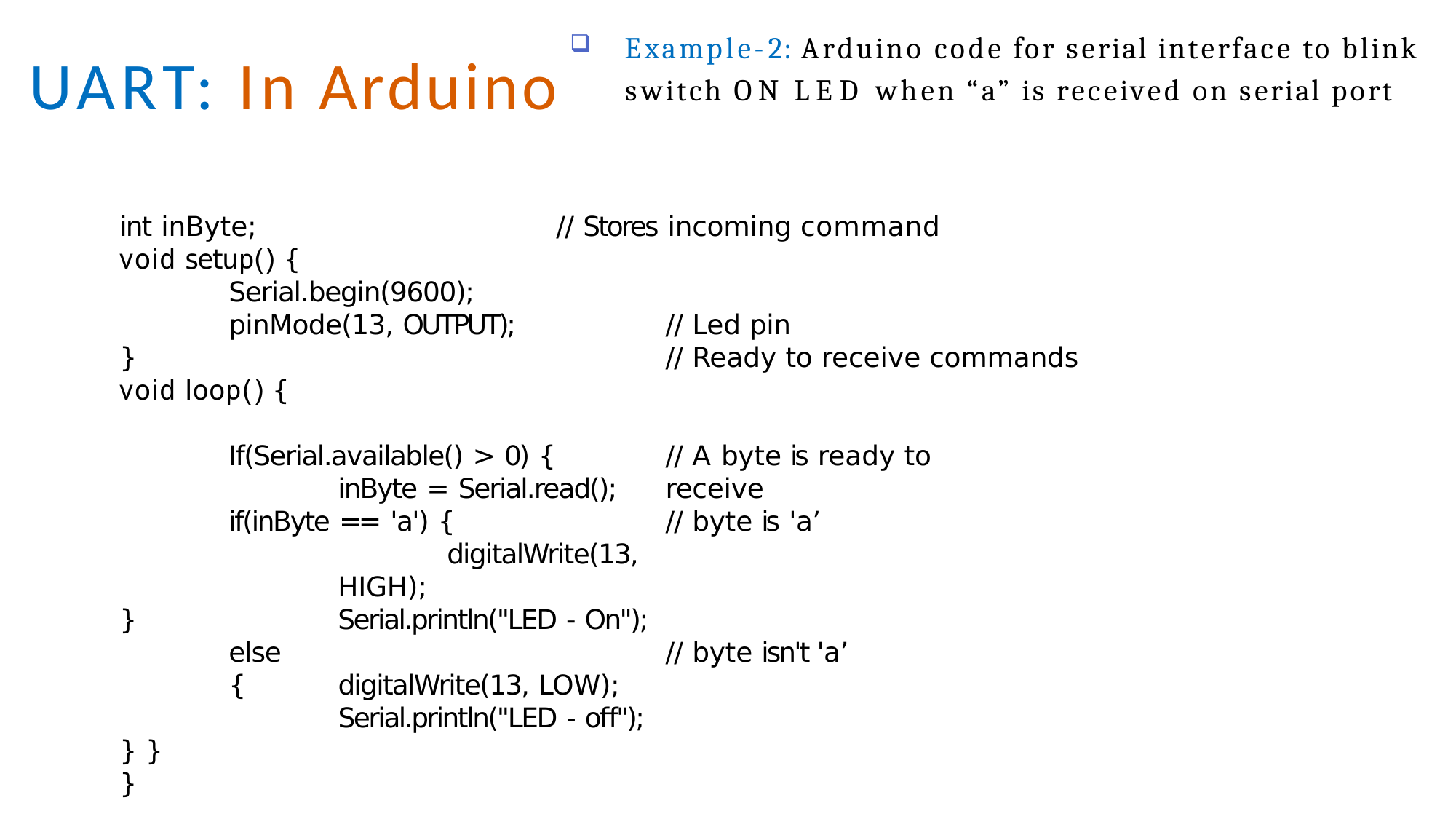

# UART: In Arduino
Example-2: Arduino code for serial interface to blink switch ON LED when “a” is received on serial port
int inByte;
void setup() {
Serial.begin(9600); pinMode(13, OUTPUT);
}
void loop() {
// Stores incoming command
// Led pin
// Ready to receive commands
If(Serial.available() > 0) {
inByte = Serial.read(); if(inByte = = 'a') {
digitalWrite(13, HIGH); Serial.println("LED - On");
// A byte is ready to receive
// byte is 'a’
}
else {
// byte isn't 'a’
digitalWrite(13, LOW); Serial.println("LED - off");
59
} } }